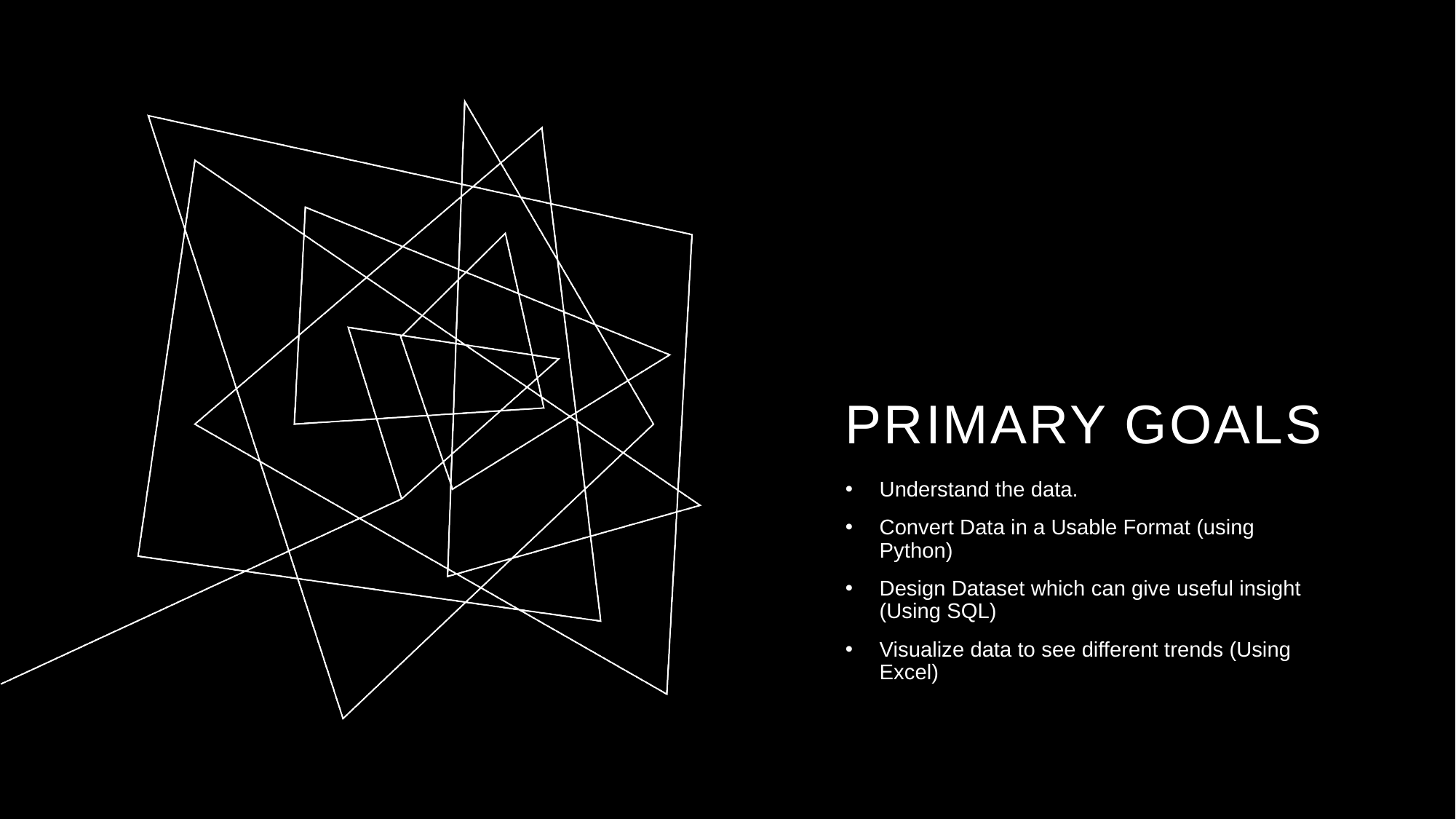

# PRIMARY GOALS
Understand the data.
Convert Data in a Usable Format (using Python)
Design Dataset which can give useful insight (Using SQL)
Visualize data to see different trends (Using Excel)